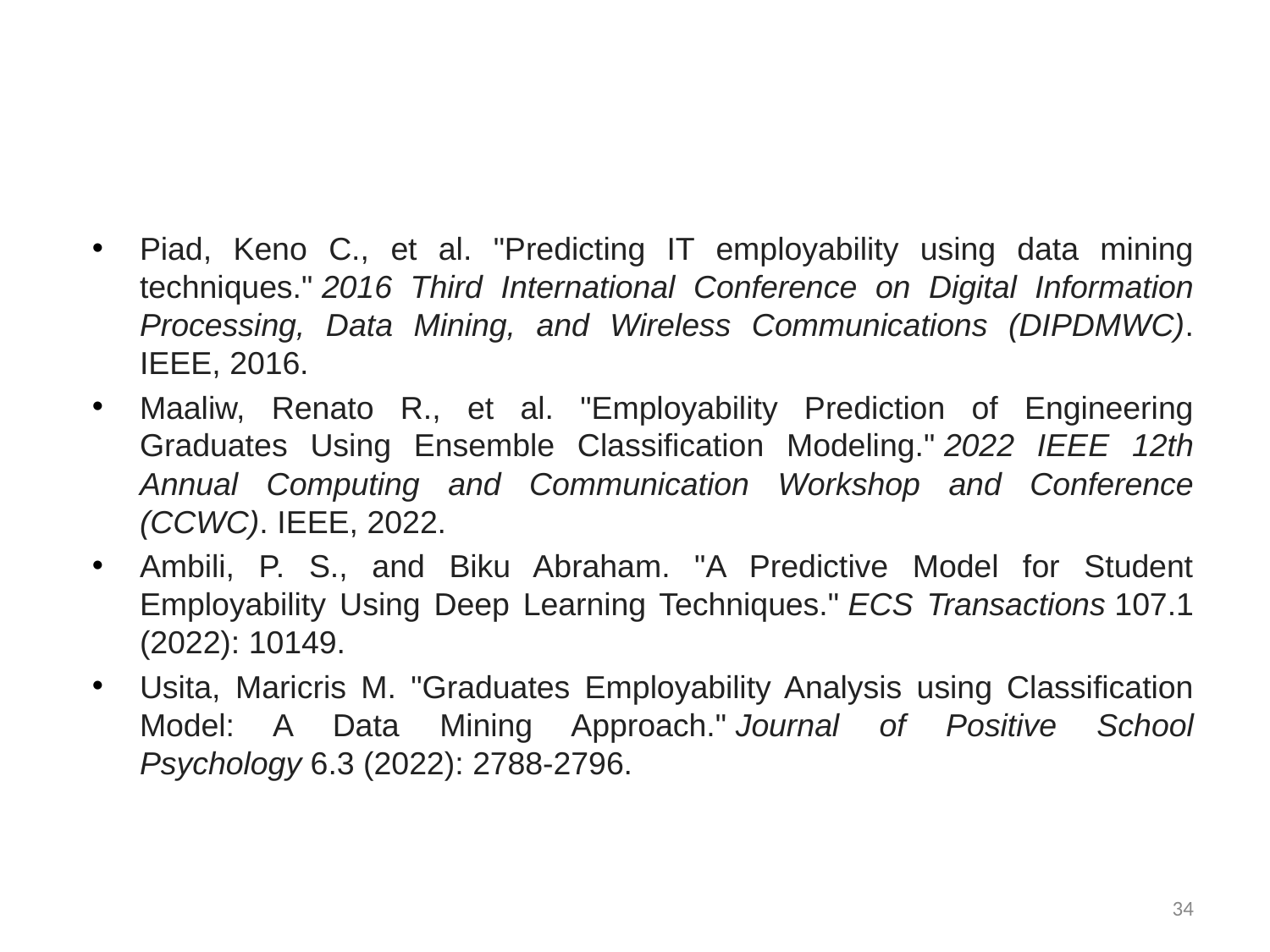

Piad, Keno C., et al. "Predicting IT employability using data mining techniques." 2016 Third International Conference on Digital Information Processing, Data Mining, and Wireless Communications (DIPDMWC). IEEE, 2016.
Maaliw, Renato R., et al. "Employability Prediction of Engineering Graduates Using Ensemble Classification Modeling." 2022 IEEE 12th Annual Computing and Communication Workshop and Conference (CCWC). IEEE, 2022.
Ambili, P. S., and Biku Abraham. "A Predictive Model for Student Employability Using Deep Learning Techniques." ECS Transactions 107.1 (2022): 10149.
Usita, Maricris M. "Graduates Employability Analysis using Classification Model: A Data Mining Approach." Journal of Positive School Psychology 6.3 (2022): 2788-2796.

34